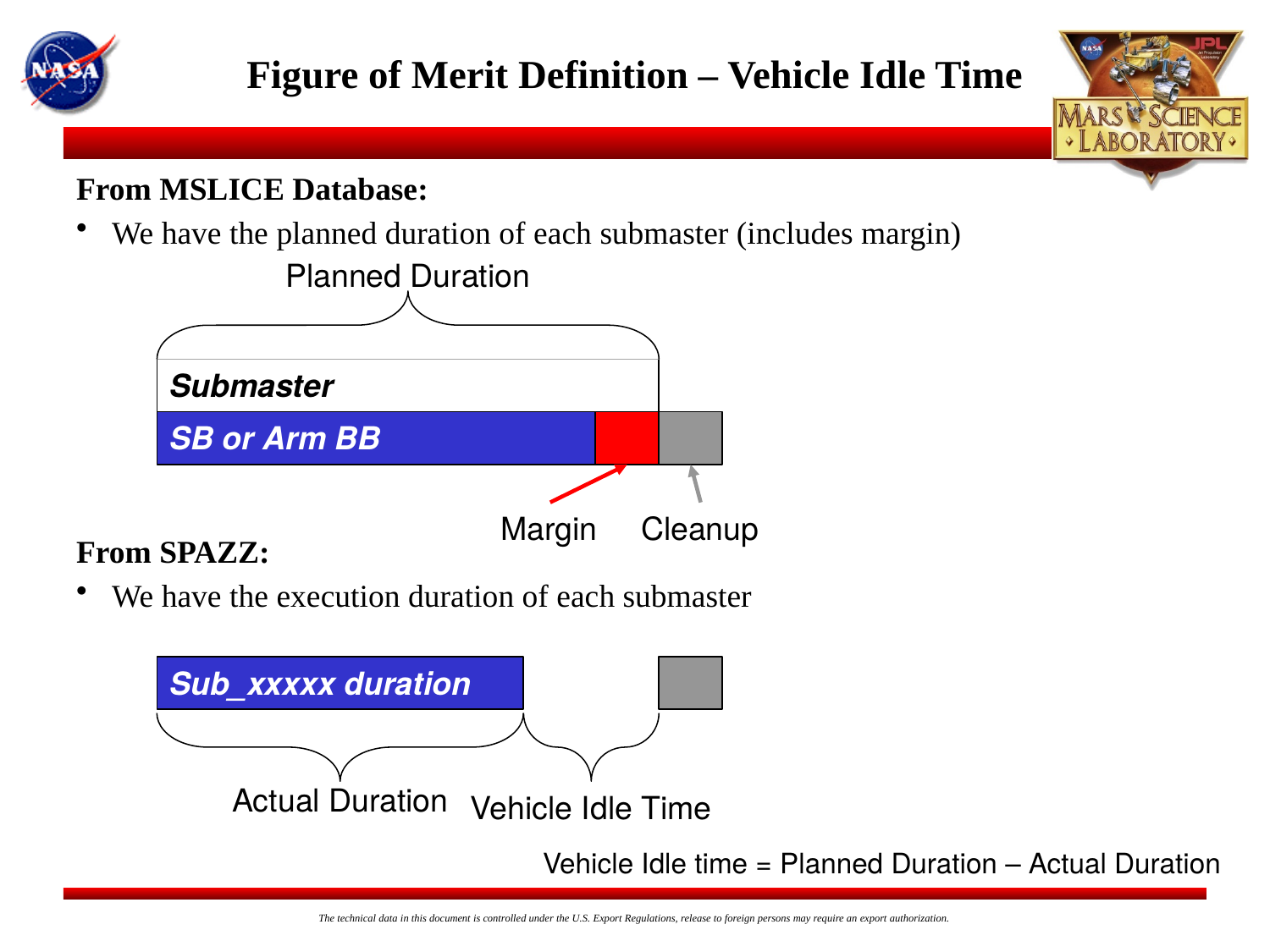

# Figure of Merit Definition – Vehicle Idle Time

From MSLICE Database:
We have the planned duration of each submaster (includes margin)
Planned Duration
Submaster

SB or Arm BB

Margin
Cleanup
From SPAZZ:
We have the execution duration of each submaster

Sub_xxxxx duration

Actual Duration
Vehicle Idle Time
Vehicle Idle time = Planned Duration – Actual Duration